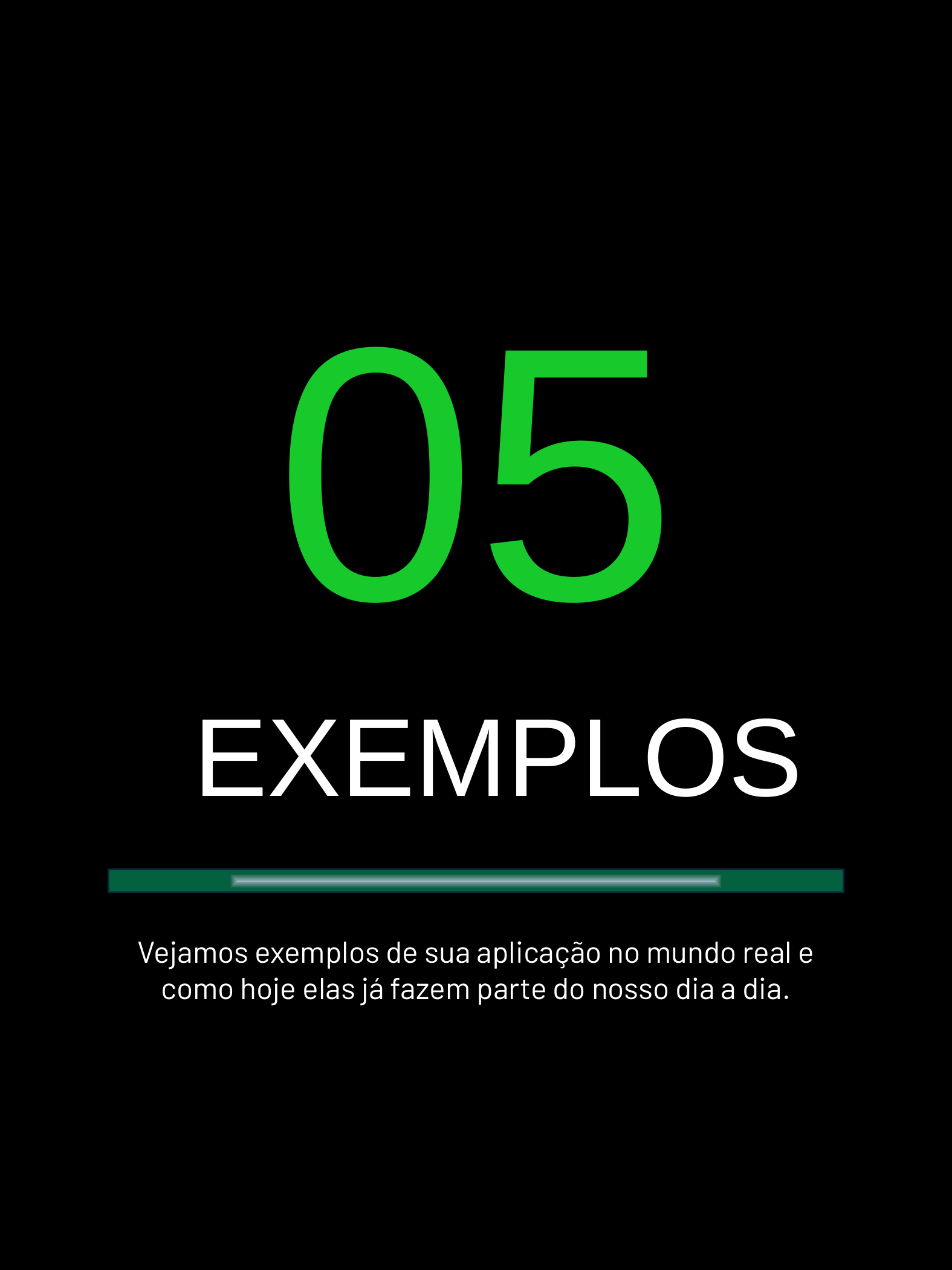

05
EXEMPLOS

Vejamos exemplos de sua aplicação no mundo real e como hoje elas já fazem parte do nosso dia a dia.
GUARDIÕES DA ESTRUTURA - SILAS SILVA
18